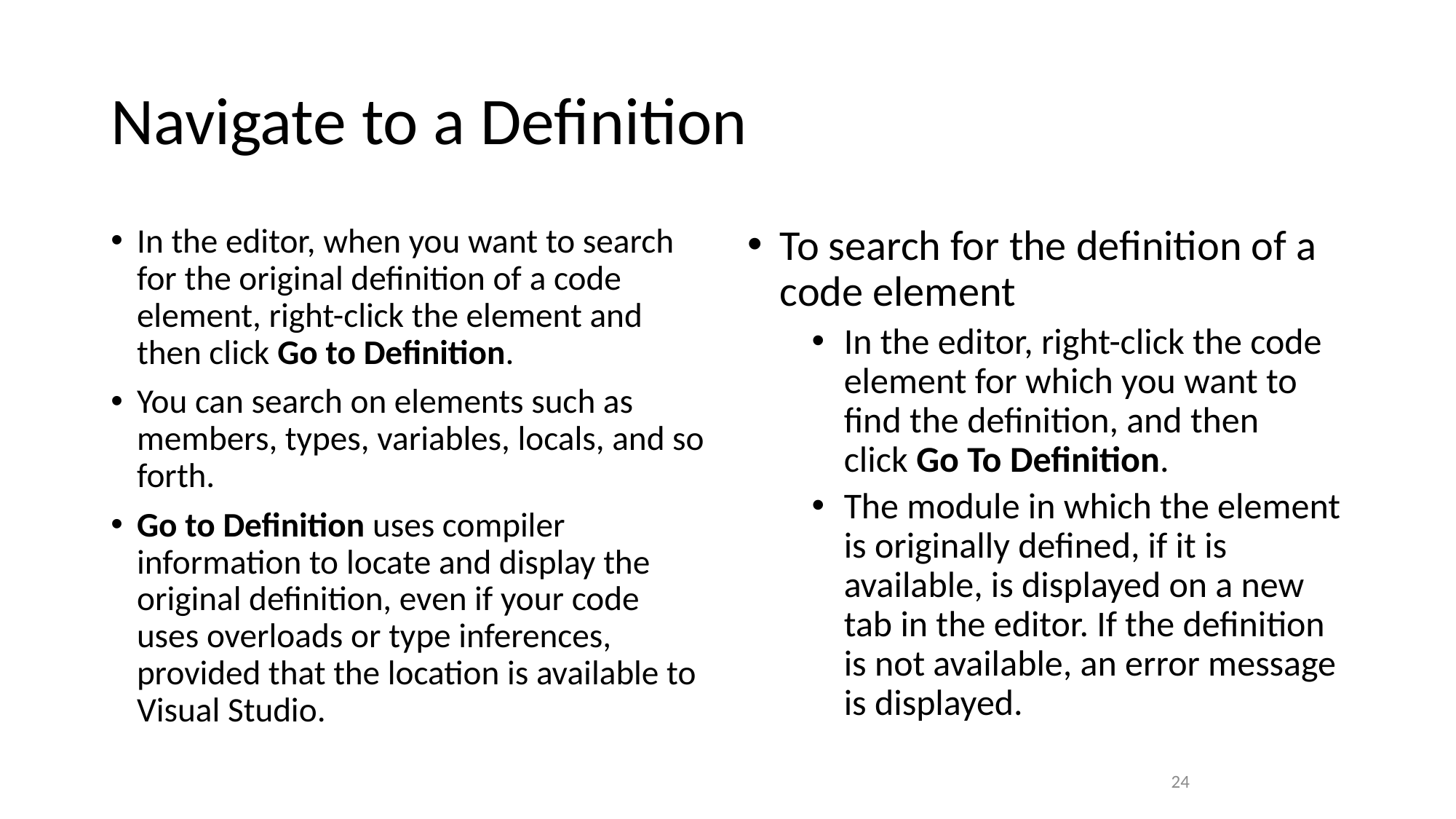

# Navigate to a Definition
In the editor, when you want to search for the original definition of a code element, right-click the element and then click Go to Definition.
You can search on elements such as members, types, variables, locals, and so forth.
Go to Definition uses compiler information to locate and display the original definition, even if your code uses overloads or type inferences, provided that the location is available to Visual Studio.

To search for the definition of a code element
In the editor, right-click the code element for which you want to find the definition, and then click Go To Definition.
The module in which the element is originally defined, if it is available, is displayed on a new tab in the editor. If the definition is not available, an error message is displayed.

24